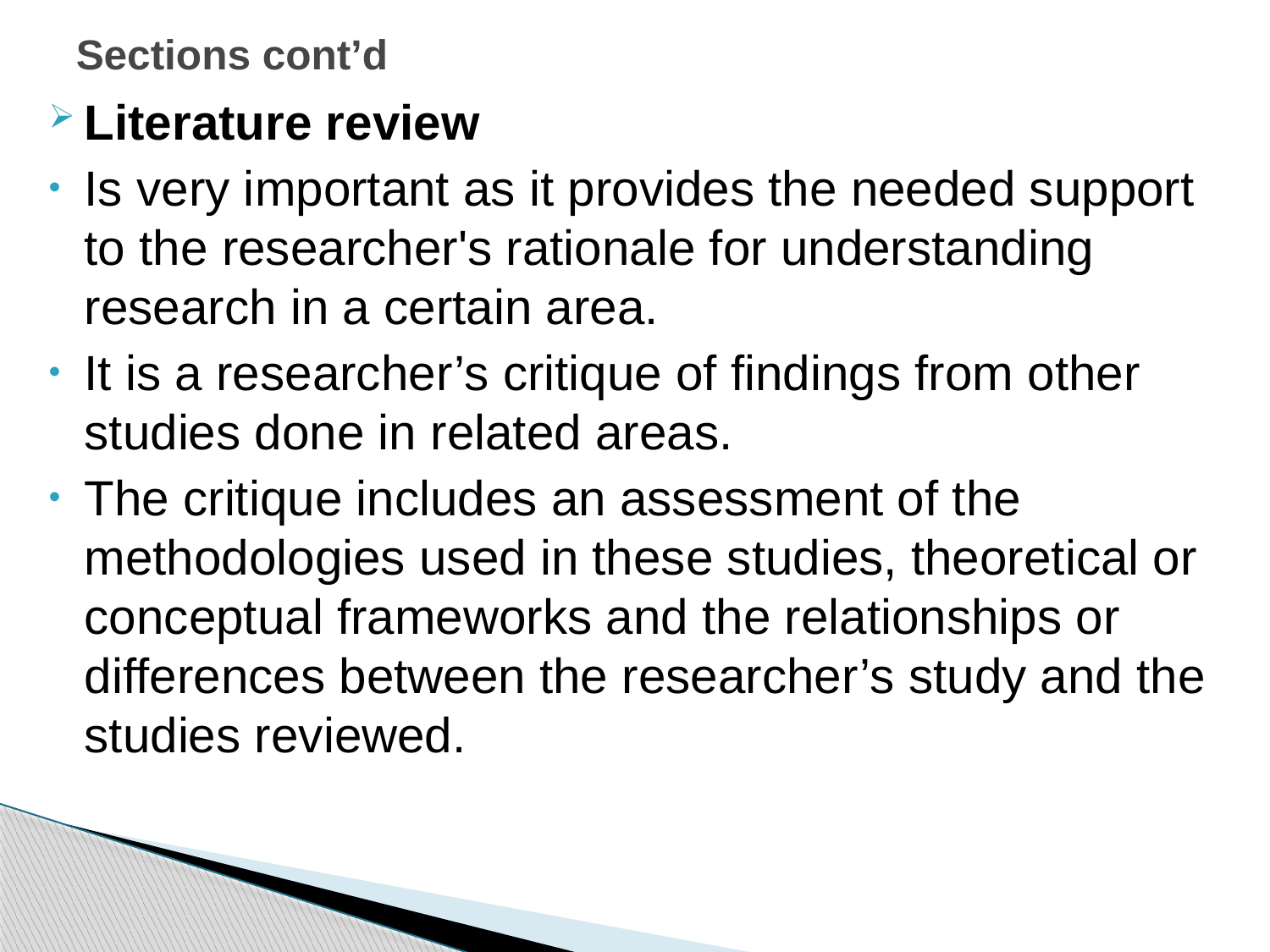

# Sections cont’d
Literature review
Is very important as it provides the needed support to the researcher's rationale for understanding research in a certain area.
It is a researcher’s critique of findings from other studies done in related areas.
The critique includes an assessment of the methodologies used in these studies, theoretical or conceptual frameworks and the relationships or differences between the researcher’s study and the studies reviewed.